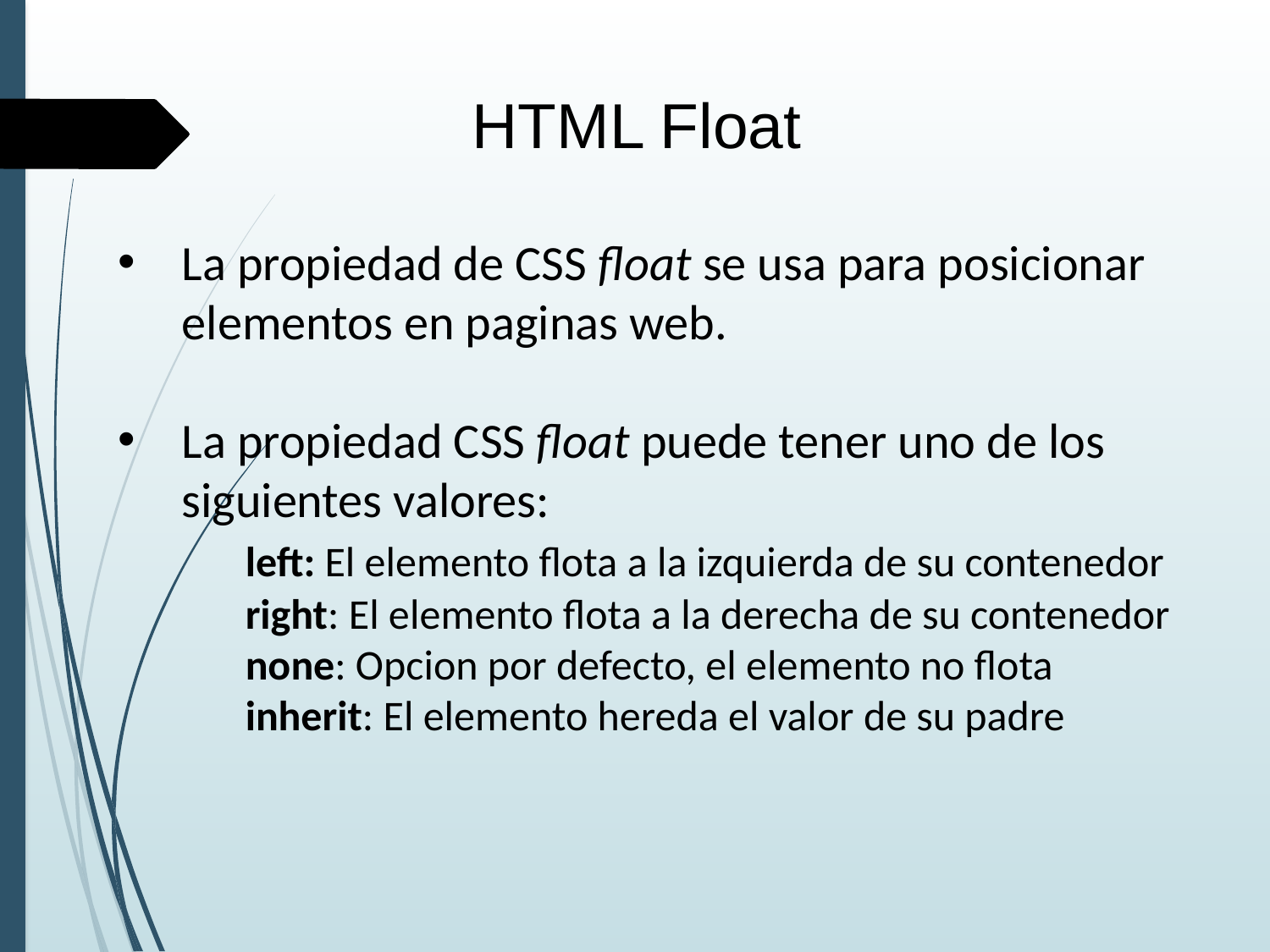

HTML Float

La propiedad de CSS float se usa para posicionar elementos en paginas web.

La propiedad CSS float puede tener uno de los siguientes valores:
	left: El elemento flota a la izquierda de su contenedor
	right: El elemento flota a la derecha de su contenedor
	none: Opcion por defecto, el elemento no flota
	inherit: El elemento hereda el valor de su padre